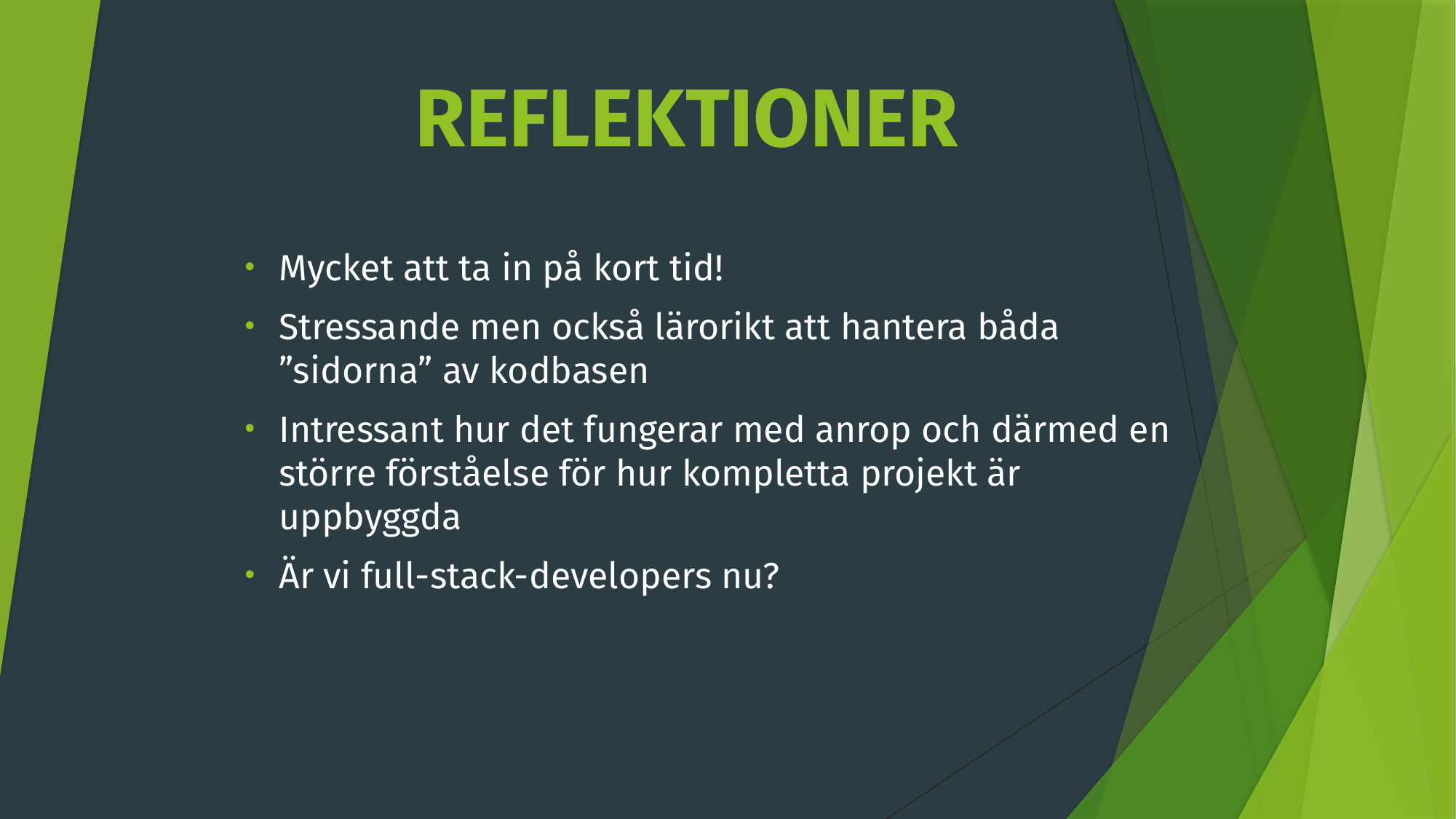

# REFLEKTIONER
Mycket att ta in på kort tid!
Stressande men också lärorikt att hantera båda ”sidorna” av kodbasen
Intressant hur det fungerar med anrop och därmed en större förståelse för hur kompletta projekt är uppbyggda
Är vi full-stack-developers nu?